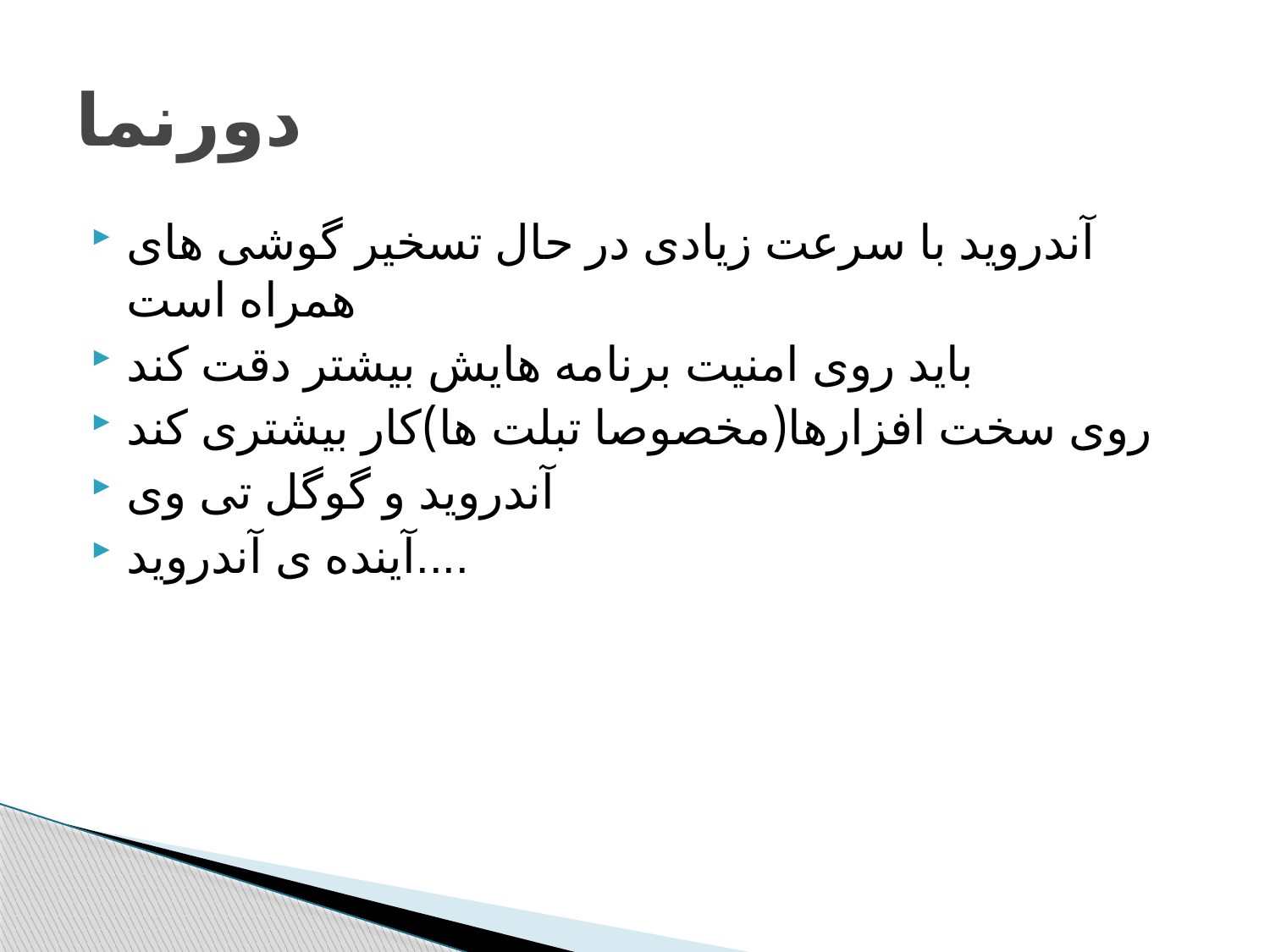

# دورنما
آندروید با سرعت زیادی در حال تسخیر گوشی های همراه است
باید روی امنیت برنامه هایش بیشتر دقت کند
روی سخت افزارها(مخصوصا تبلت ها)کار بیشتری کند
آندروید و گوگل تی وی
آینده ی آندروید....